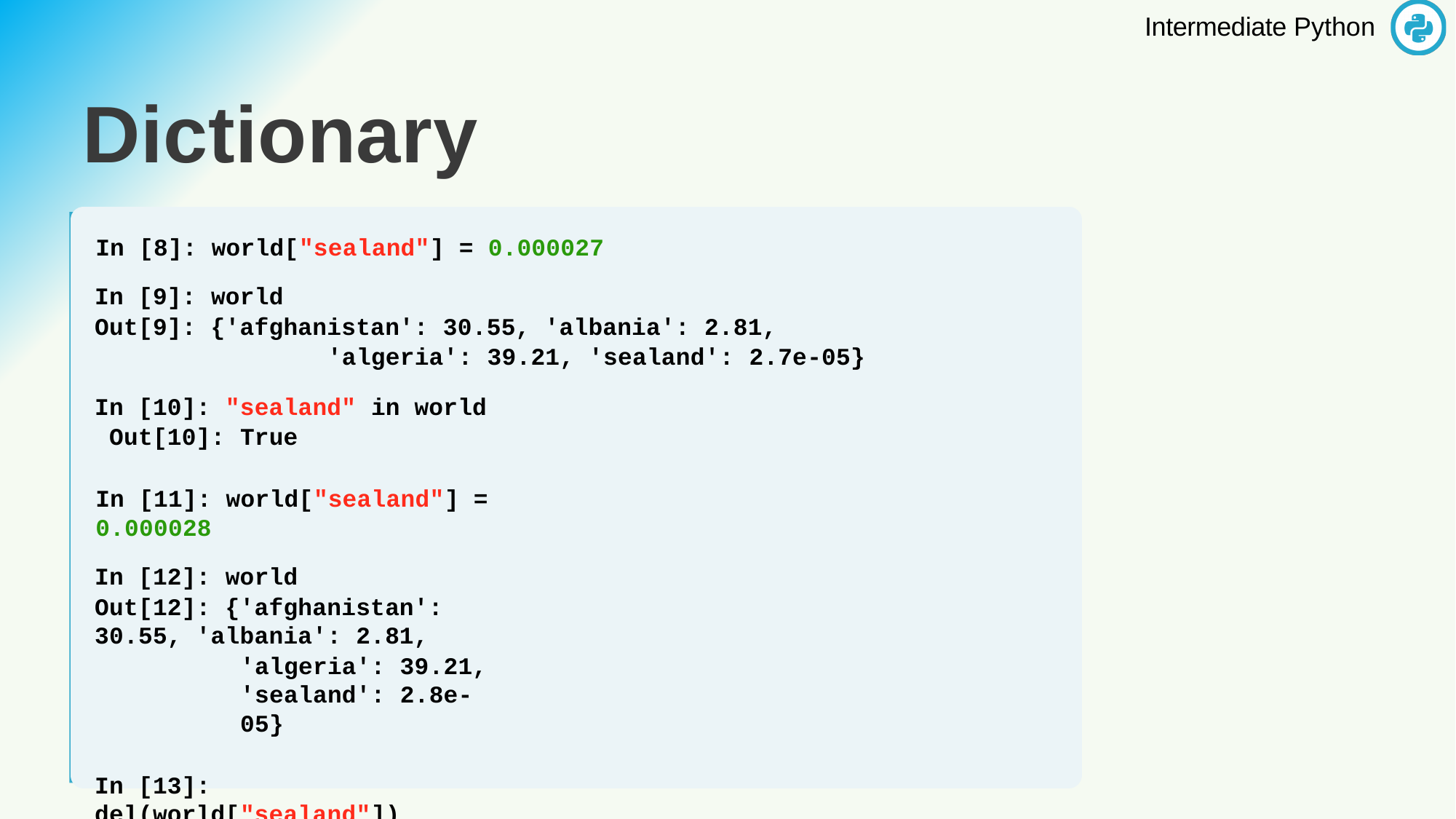

Dictionary

In [8]: world["sealand"] = 0.000027
In [9]: world
Out[9]: {'afghanistan': 30.55, 'albania': 2.81,
'algeria': 39.21, 'sealand': 2.7e-05}
In [10]: "sealand" in world  Out[10]: True

In [11]: world["sealand"] = 0.000028
In [12]: world
Out[12]: {'afghanistan': 30.55, 'albania': 2.81,
'algeria': 39.21, 'sealand': 2.8e-05}

In [13]: del(world["sealand"])
In [14]: world
Out[14]: {'afghanistan': 30.55, 'albania': 2.81, 'algeria': 39.21}